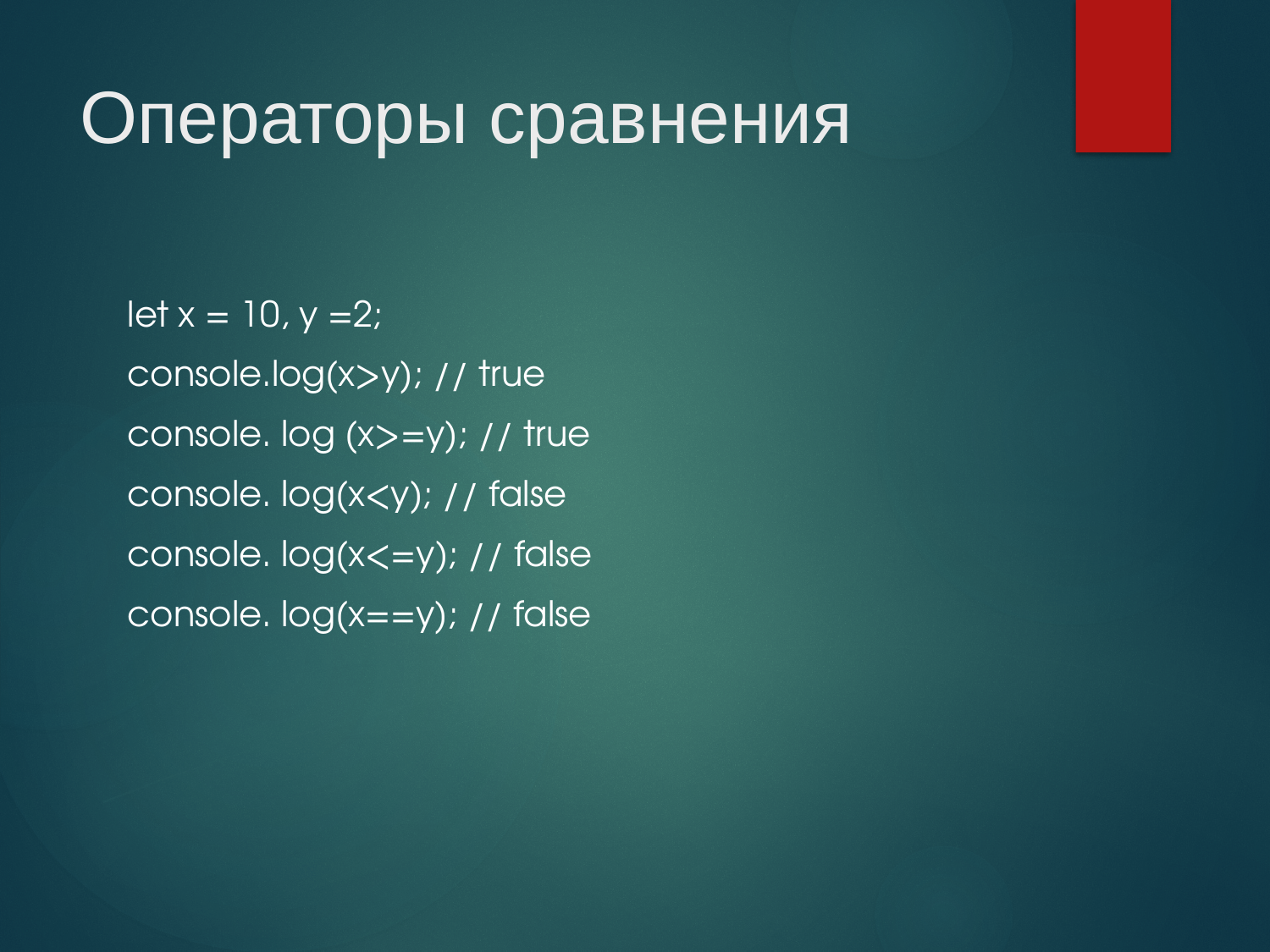

# Операторы сравнения
let x = 10, y =2;
console.log(x>y); // true
console. log (x>=y); // true
console. log(x<y); // false
console. log(x<=y); // false
console. log(x==y); // false